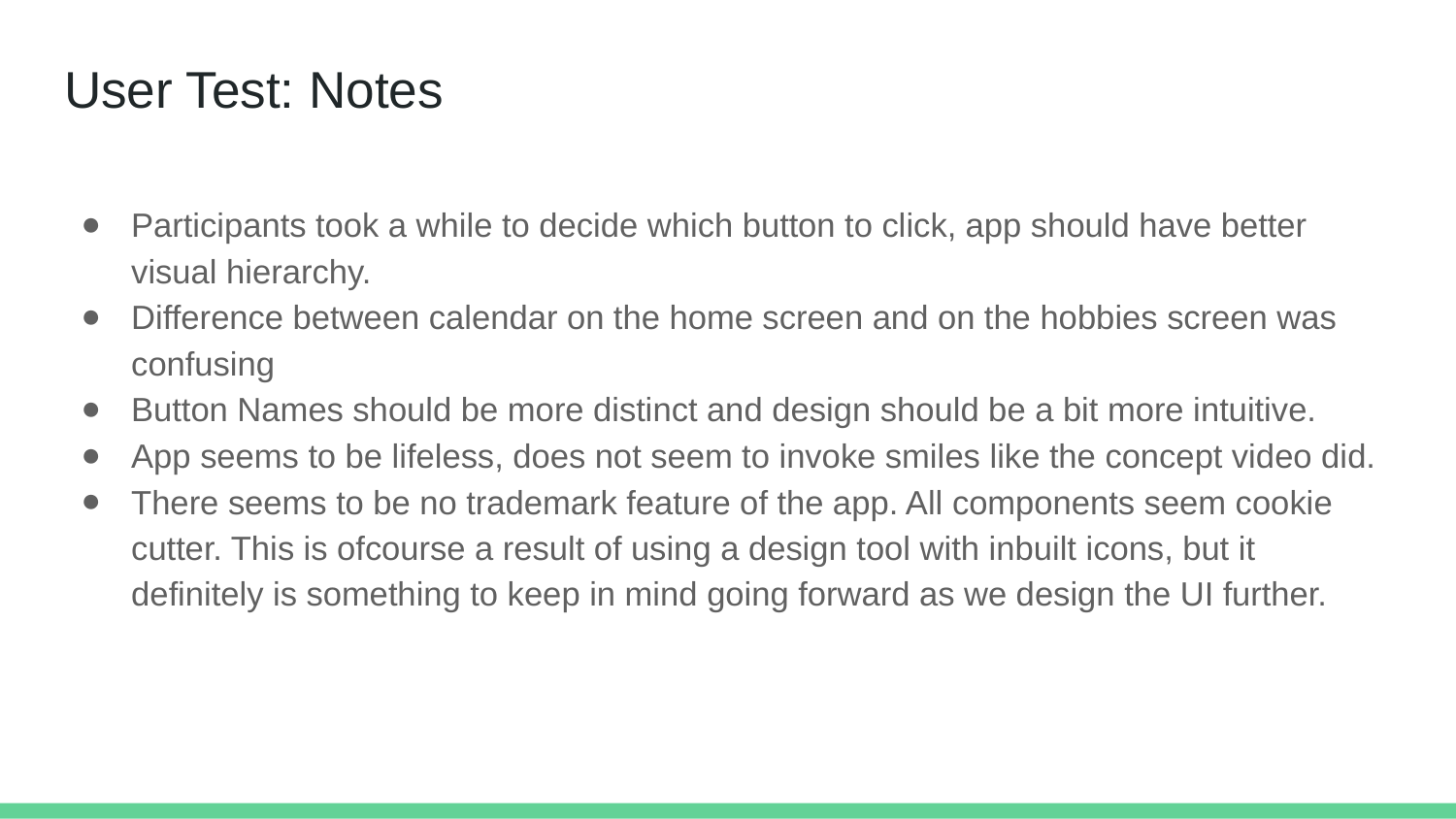

# User Test: Notes
Participants took a while to decide which button to click, app should have better visual hierarchy.
Difference between calendar on the home screen and on the hobbies screen was confusing
Button Names should be more distinct and design should be a bit more intuitive.
App seems to be lifeless, does not seem to invoke smiles like the concept video did.
There seems to be no trademark feature of the app. All components seem cookie cutter. This is ofcourse a result of using a design tool with inbuilt icons, but it definitely is something to keep in mind going forward as we design the UI further.